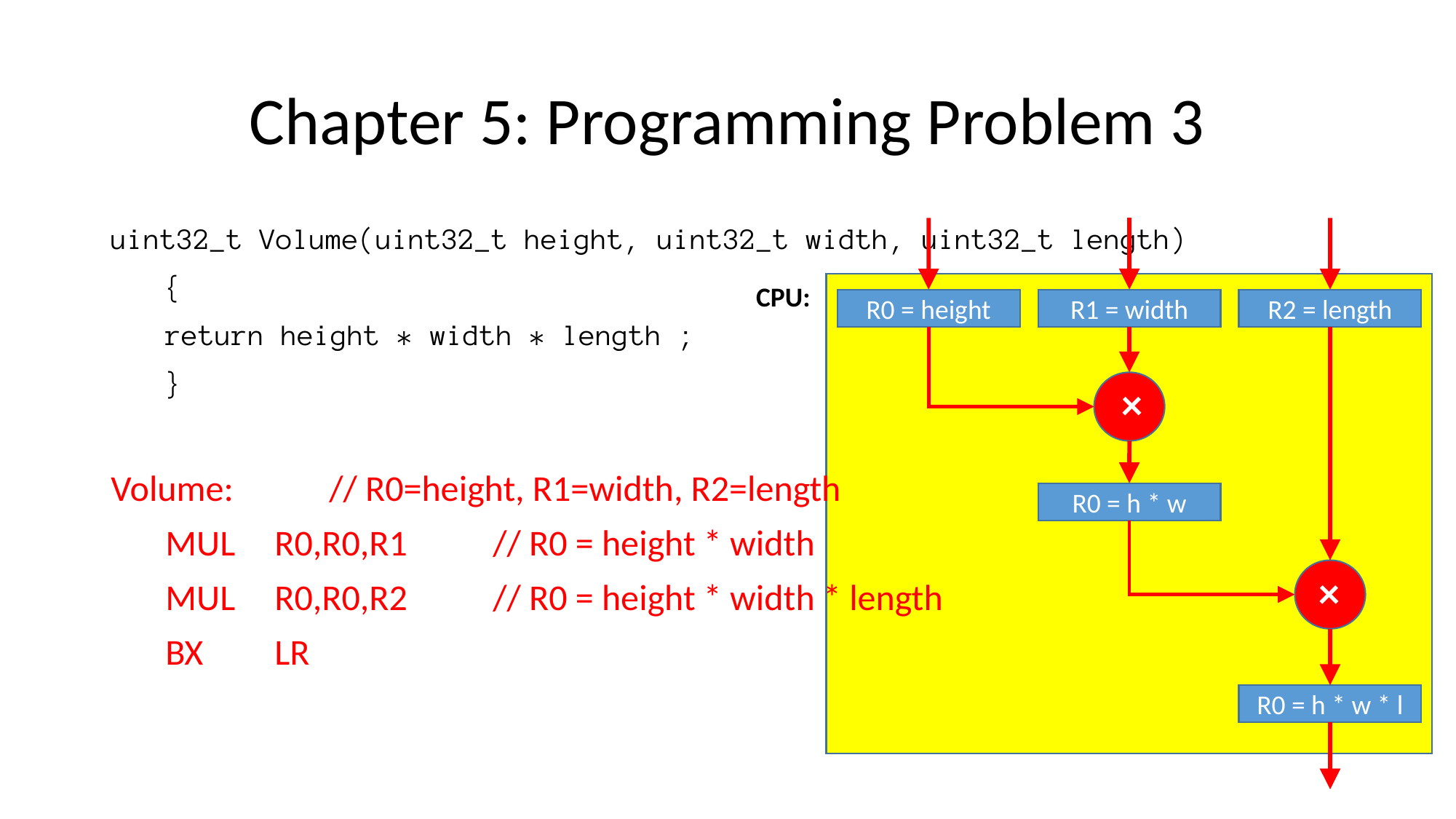

# Chapter 5: Programming Problem 3
uint32_t Volume(uint32_t height, uint32_t width, uint32_t length)
{
return height * width * length ;
}

Volume:	// R0=height, R1=width, R2=length
MUL	R0,R0,R1	// R0 = height * width
MUL	R0,R0,R2	// R0 = height * width * length
BX	LR
CPU:

R0 = height
R2 = length
R1 = width
×

R0 = h * w

×
R0 = h * w * l